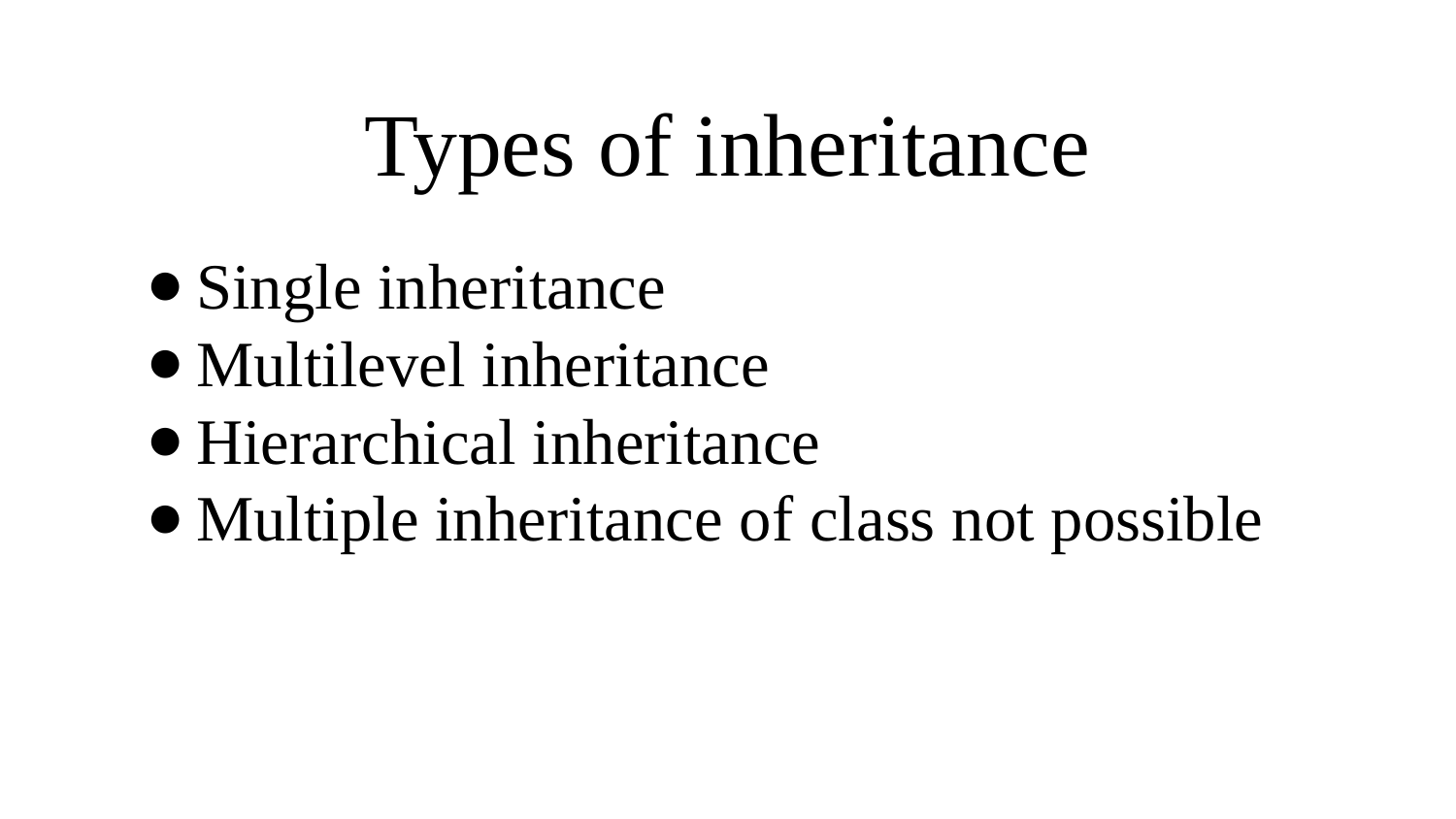

# Types of inheritance
Single inheritance
Multilevel inheritance
Hierarchical inheritance
Multiple inheritance of class not possible